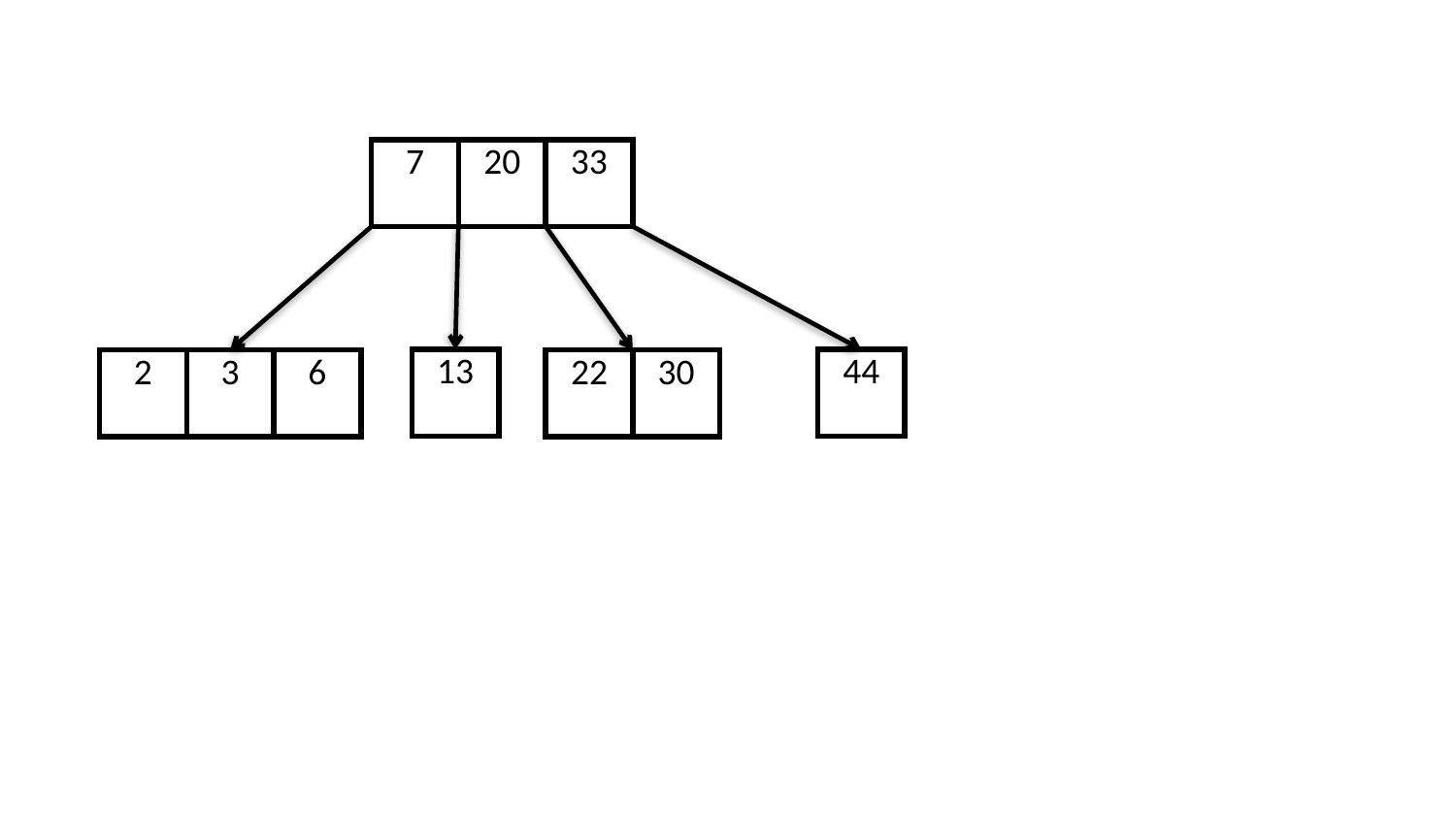

| 7 | 20 | 33 |
| --- | --- | --- |
| 13 |
| --- |
| 44 |
| --- |
| 2 | 3 | 6 |
| --- | --- | --- |
| 22 | 30 |
| --- | --- |